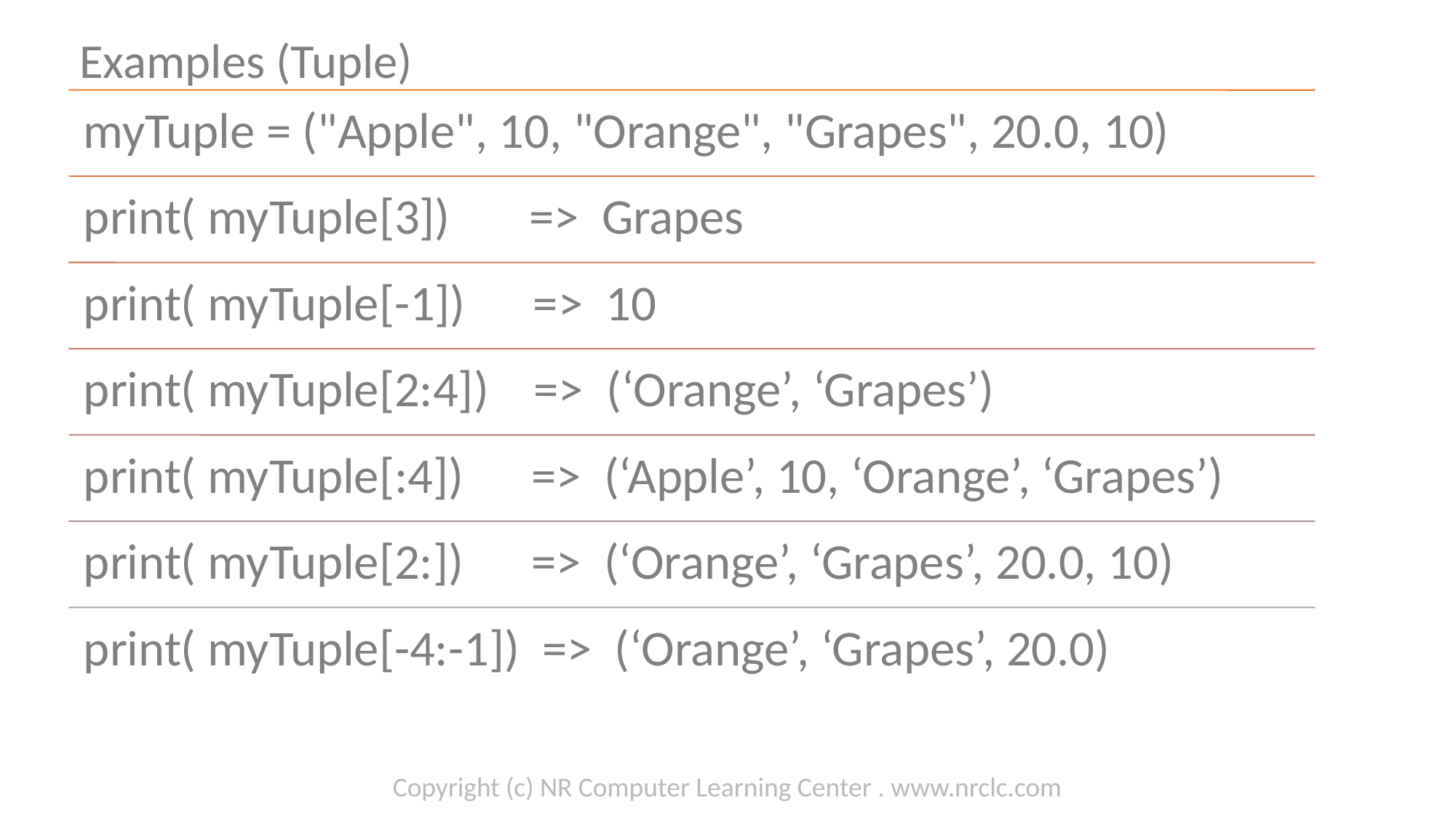

# Examples (Tuple)
myTuple = ("Apple", 10, "Orange", "Grapes", 20.0, 10)
print( myTuple[3])       =>  Grapes
print( myTuple[-1])      =>  10
print( myTuple[2:4])    =>  (‘Orange’, ‘Grapes’)
print( myTuple[:4])      =>  (‘Apple’, 10, ‘Orange’, ‘Grapes’)
print( myTuple[2:])      =>  (‘Orange’, ‘Grapes’, 20.0, 10)
print( myTuple[-4:-1])  =>  (‘Orange’, ‘Grapes’, 20.0)
Copyright (c) NR Computer Learning Center . www.nrclc.com